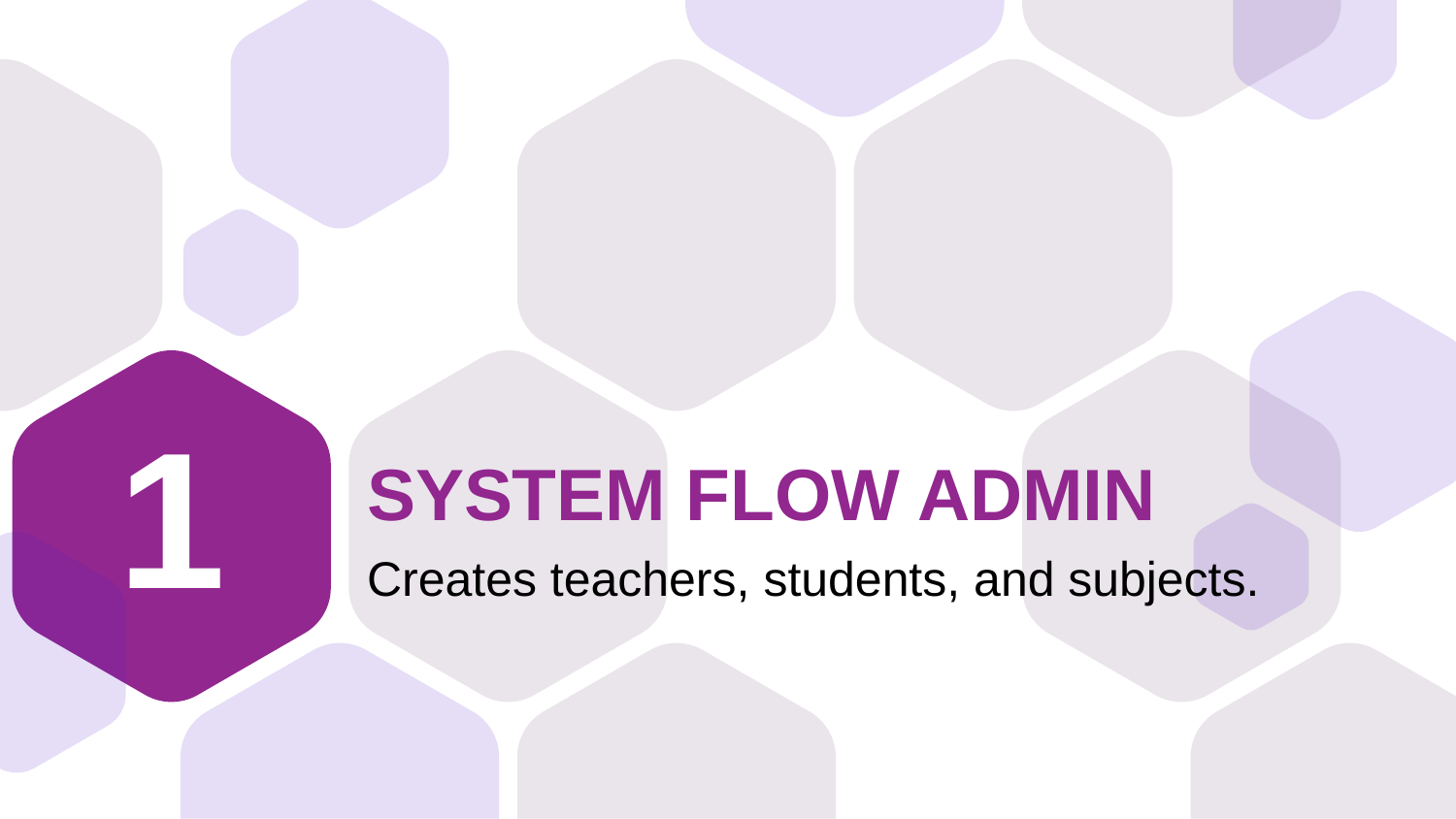

1
# SYSTEM FLOW ADMIN
Creates teachers, students, and subjects.